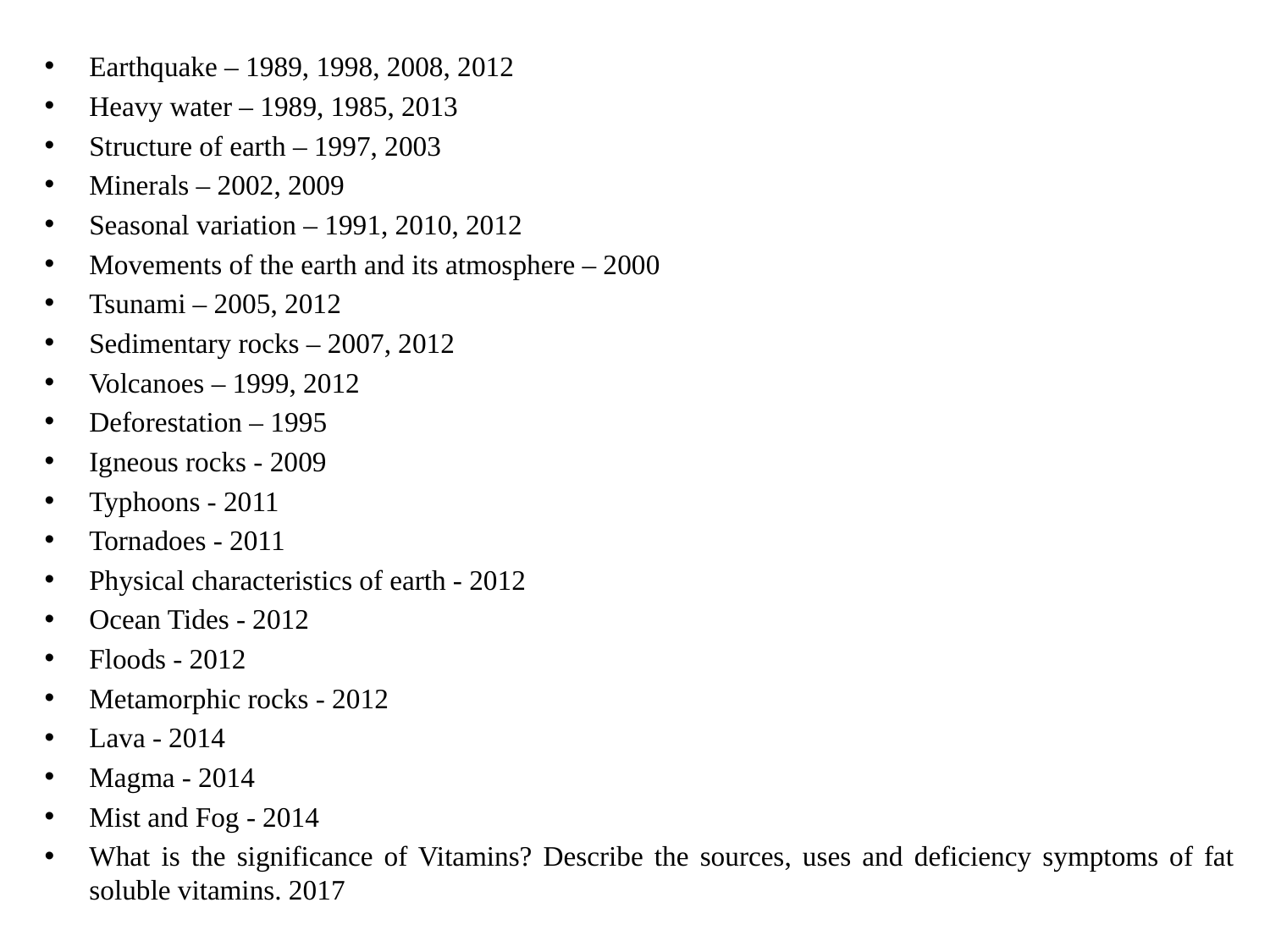

#
Earthquake – 1989, 1998, 2008, 2012
Heavy water – 1989, 1985, 2013
Structure of earth – 1997, 2003
Minerals – 2002, 2009
Seasonal variation – 1991, 2010, 2012
Movements of the earth and its atmosphere – 2000
Tsunami – 2005, 2012
Sedimentary rocks – 2007, 2012
Volcanoes – 1999, 2012
Deforestation – 1995
Igneous rocks - 2009
Typhoons - 2011
Tornadoes - 2011
Physical characteristics of earth - 2012
Ocean Tides - 2012
Floods - 2012
Metamorphic rocks - 2012
Lava - 2014
Magma - 2014
Mist and Fog - 2014
What is the significance of Vitamins? Describe the sources, uses and deficiency symptoms of fat soluble vitamins. 2017